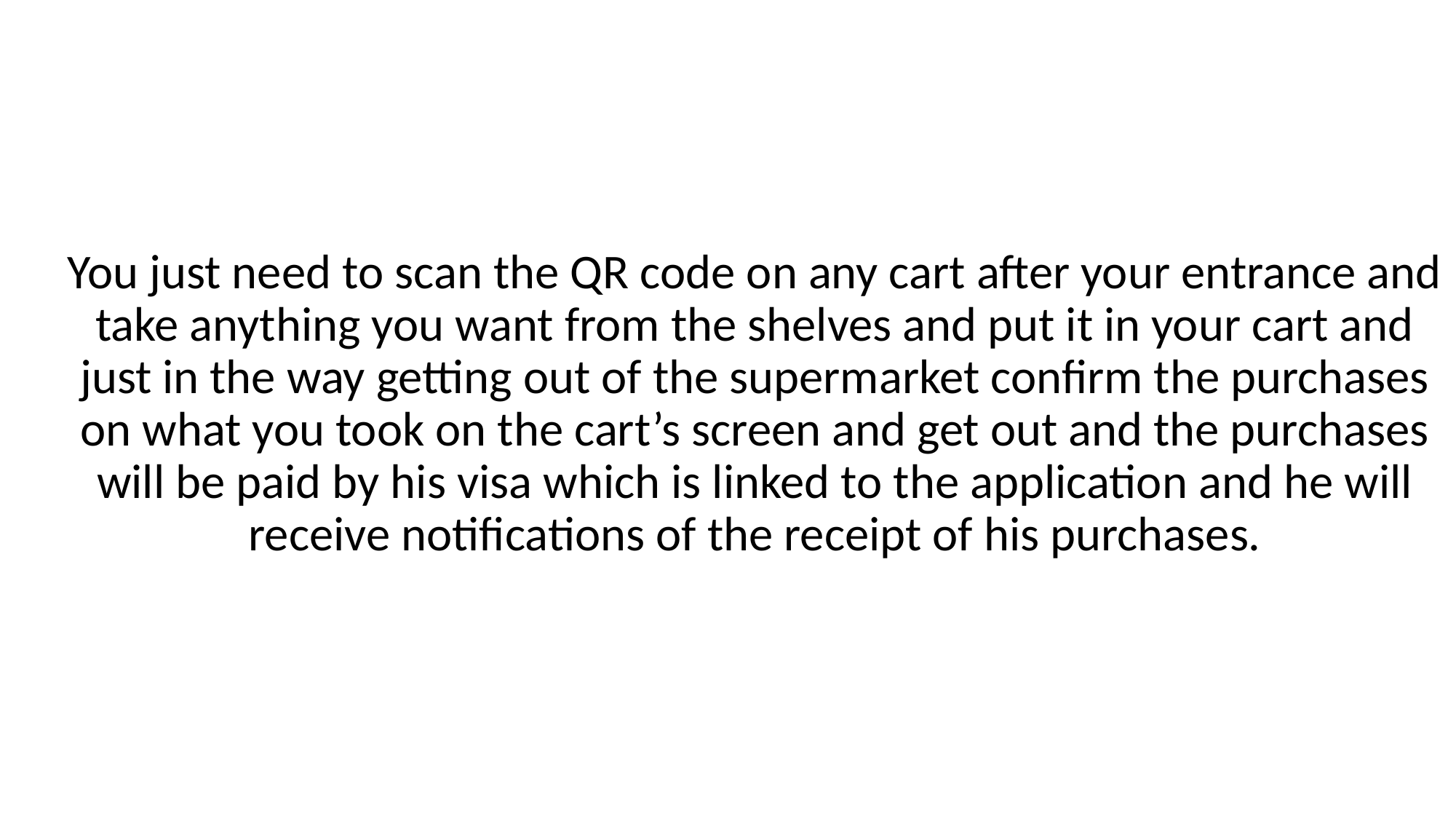

You just need to scan the QR code on any cart after your entrance and take anything you want from the shelves and put it in your cart and just in the way getting out of the supermarket confirm the purchases on what you took on the cart’s screen and get out and the purchases will be paid by his visa which is linked to the application and he will receive notifications of the receipt of his purchases.